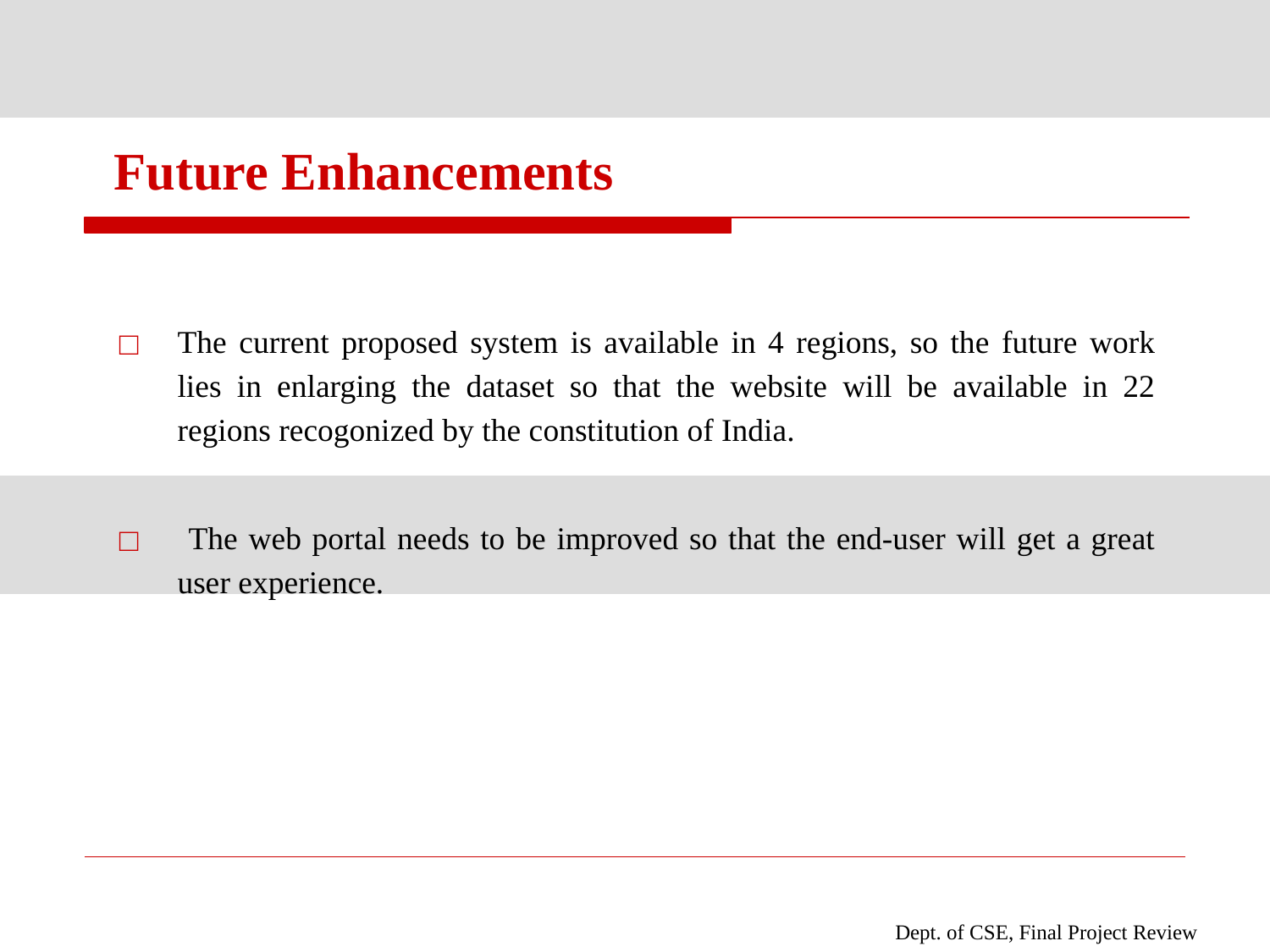

# Future Enhancements

The current proposed system is available in 4 regions, so the future work lies in enlarging the dataset so that the website will be available in 22 regions recogonized by the constitution of India.

 The web portal needs to be improved so that the end-user will get a great user experience.

Dept. of CSE, Final Project Review